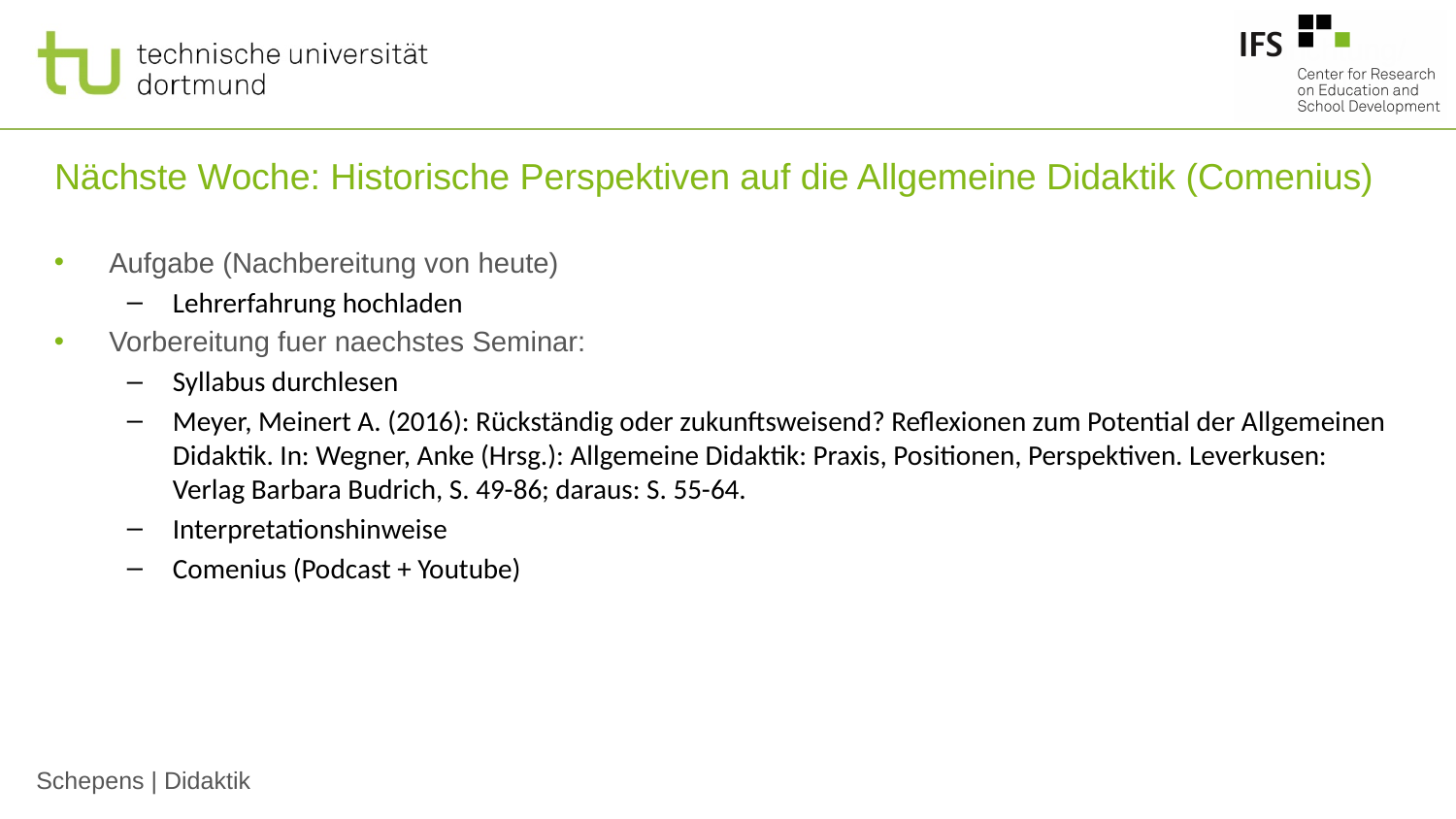

# Nächste Woche: Historische Perspektiven auf die Allgemeine Didaktik (Comenius)
Aufgabe (Nachbereitung von heute)
Lehrerfahrung hochladen
Vorbereitung fuer naechstes Seminar:
Syllabus durchlesen
Meyer, Meinert A. (2016): Rückständig oder zukunftsweisend? Reflexionen zum Potential der Allgemeinen Didaktik. In: Wegner, Anke (Hrsg.): Allgemeine Didaktik: Praxis, Positionen, Perspektiven. Leverkusen: Verlag Barbara Budrich, S. 49-86; daraus: S. 55-64.
Interpretationshinweise
Comenius (Podcast + Youtube)